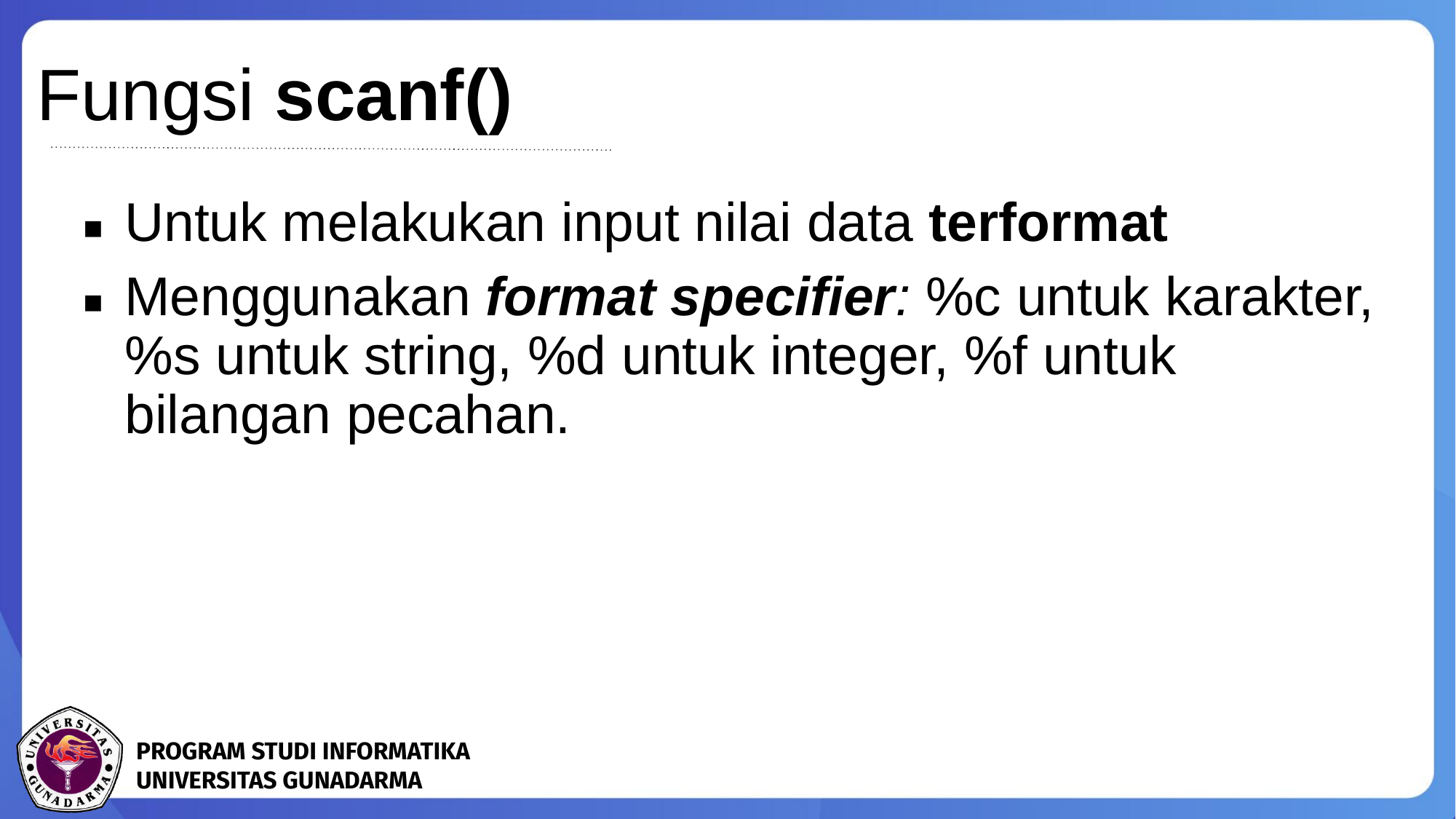

Fungsi scanf()
Untuk melakukan input nilai data terformat
Menggunakan format specifier: %c untuk karakter, %s untuk string, %d untuk integer, %f untuk bilangan pecahan.